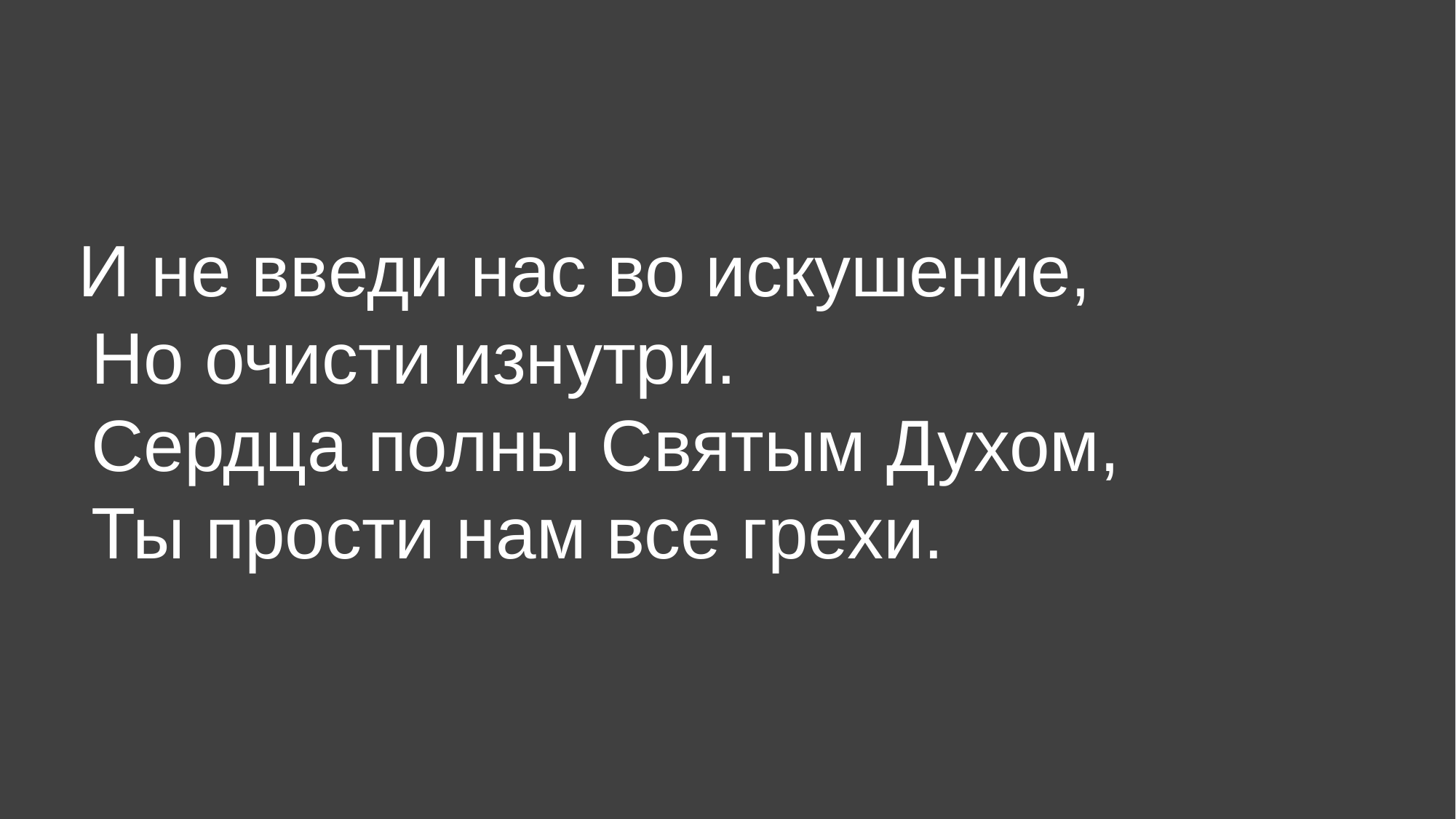

# И не введи нас во искушение, Но очисти изнутри. Сердца полны Святым Духом, Ты прости нам все грехи.